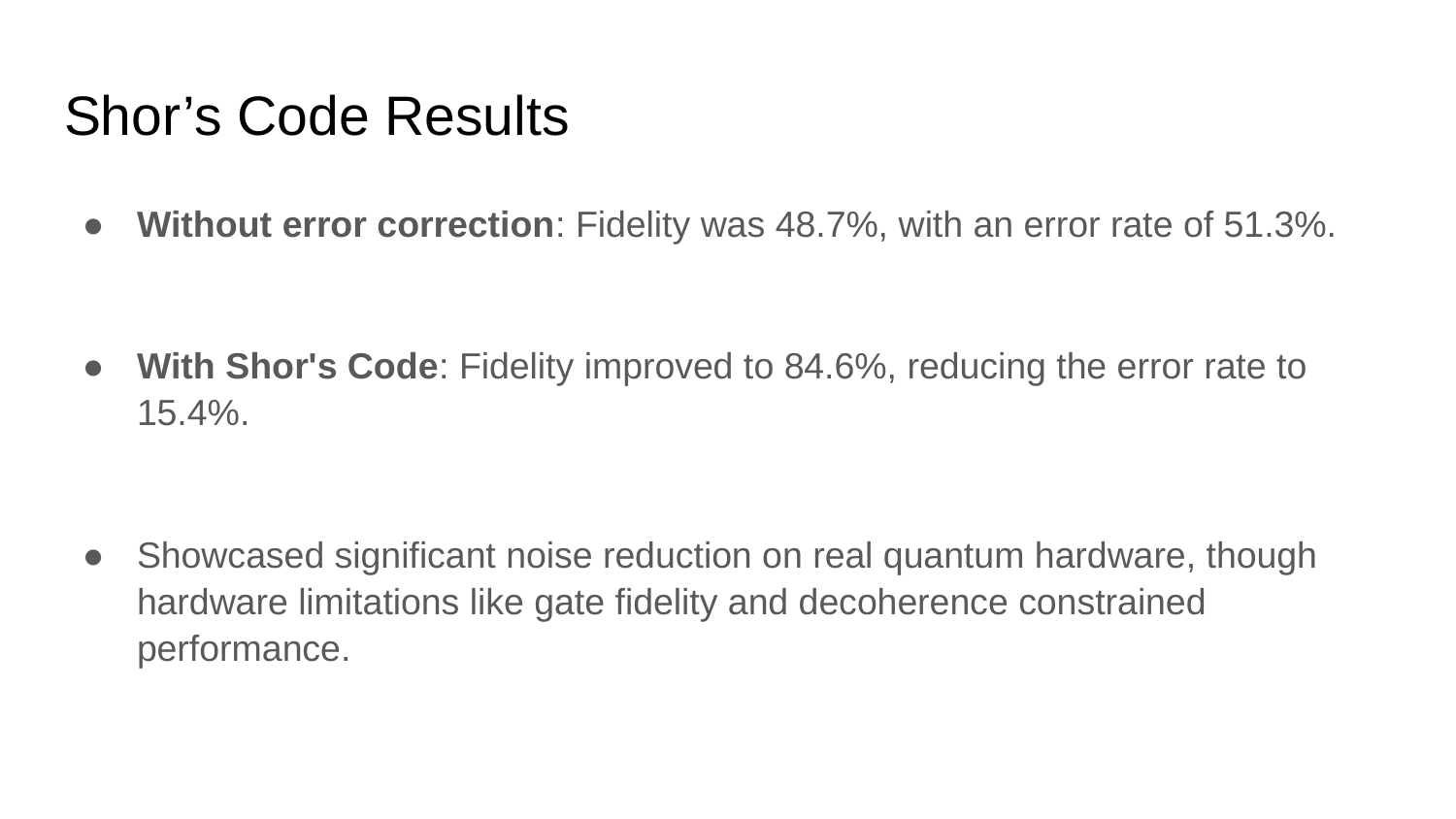

# Shor’s Code Results
Without error correction: Fidelity was 48.7%, with an error rate of 51.3%.

With Shor's Code: Fidelity improved to 84.6%, reducing the error rate to 15.4%.

Showcased significant noise reduction on real quantum hardware, though hardware limitations like gate fidelity and decoherence constrained performance.